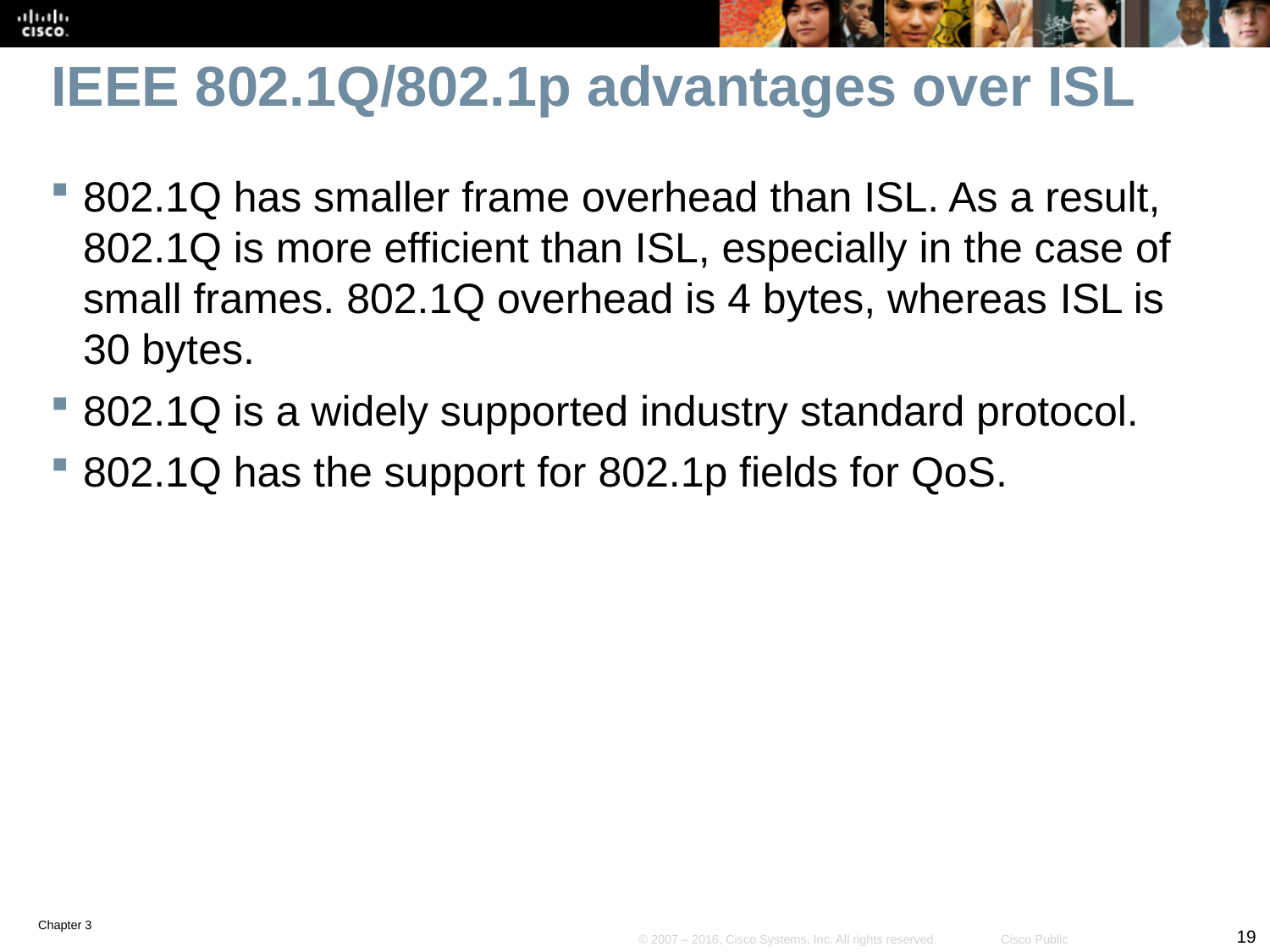

# IEEE 802.1Q/802.1p advantages over ISL
802.1Q has smaller frame overhead than ISL. As a result, 802.1Q is more efficient than ISL, especially in the case of small frames. 802.1Q overhead is 4 bytes, whereas ISL is 30 bytes.
802.1Q is a widely supported industry standard protocol.
802.1Q has the support for 802.1p fields for QoS.